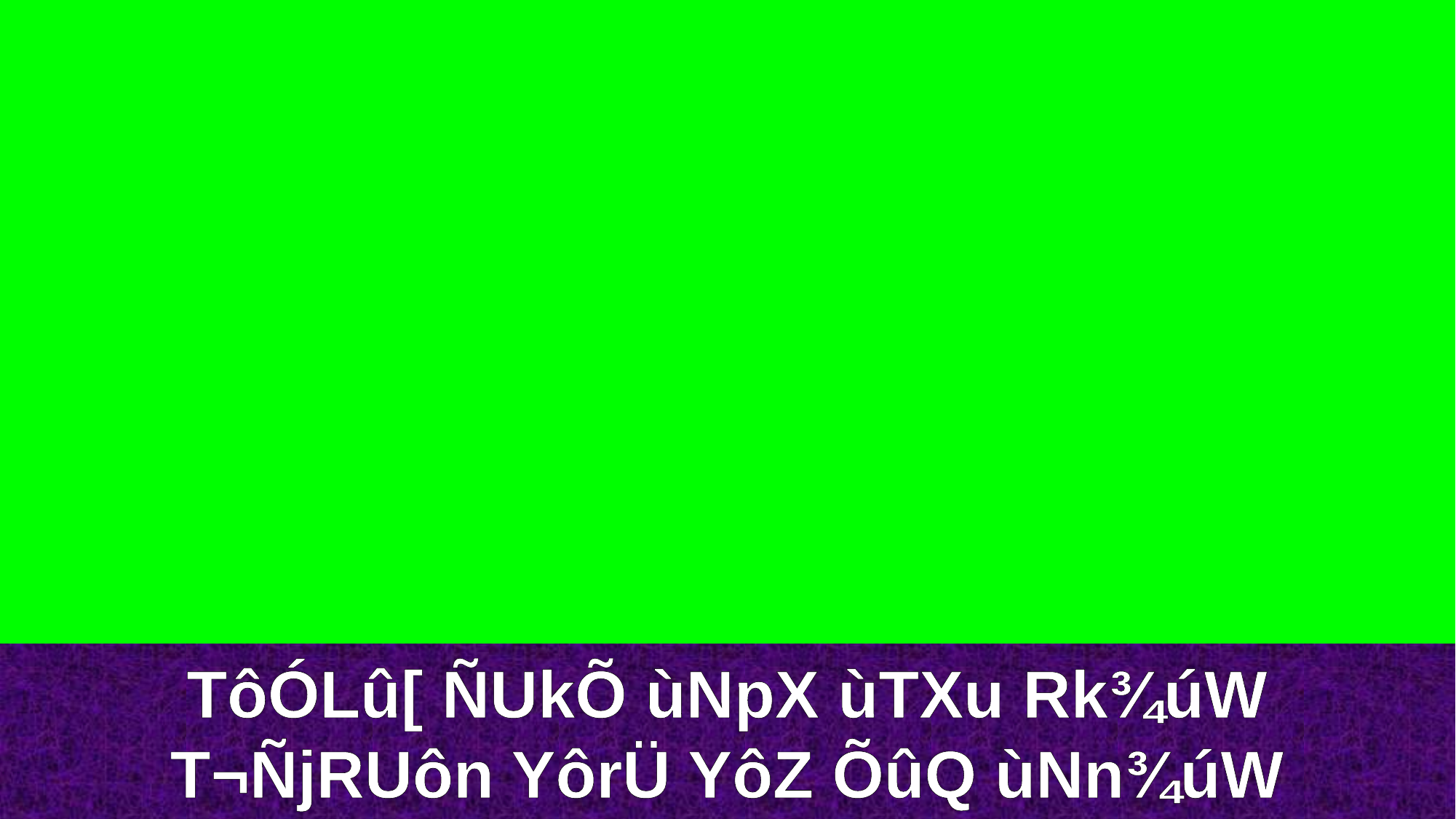

TôÓLû[ ÑUkÕ ùNpX ùTXu Rk¾úW
T¬ÑjRUôn YôrÜ YôZ ÕûQ ùNn¾úW